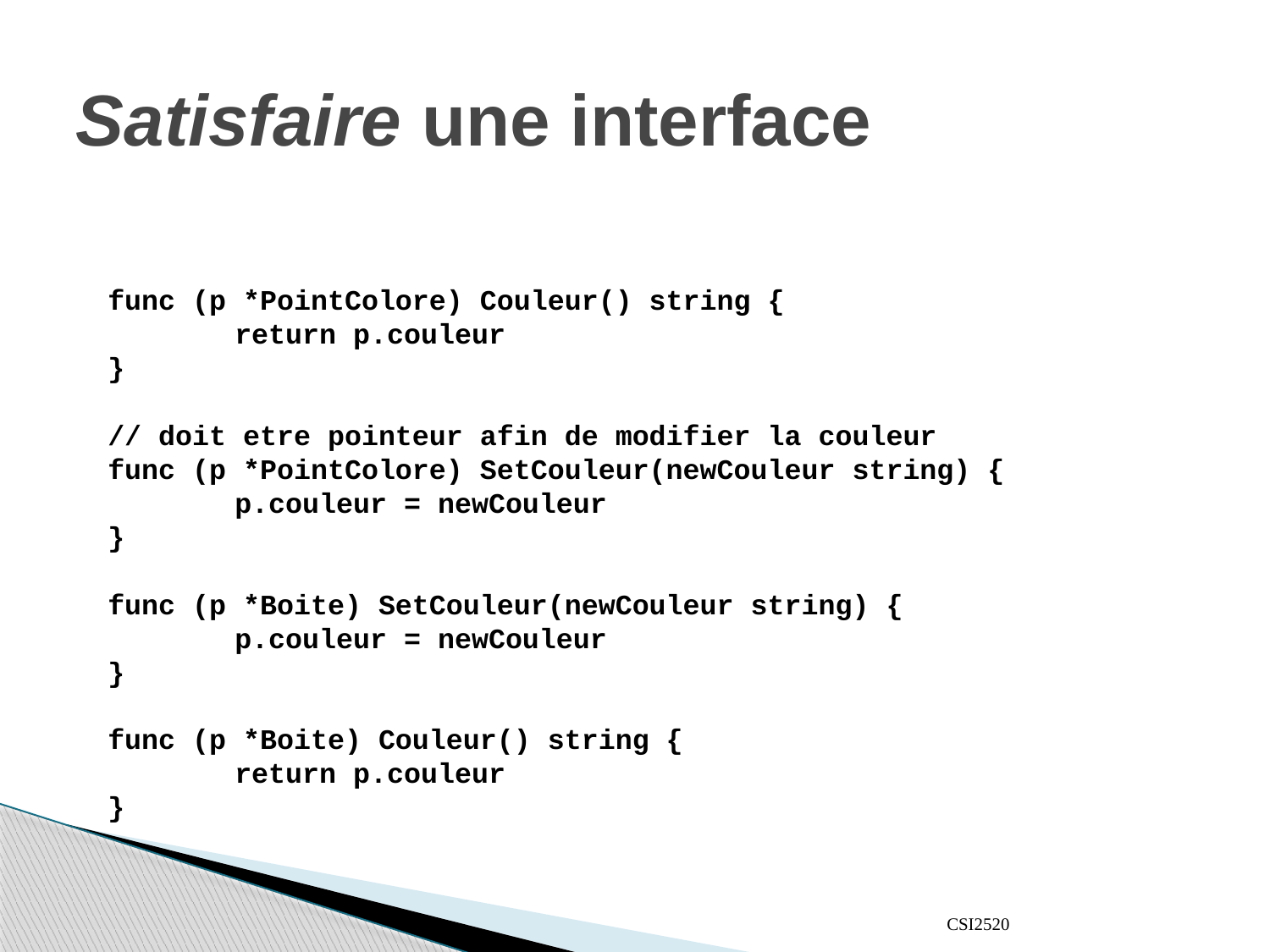

# Satisfaire une interface
func (p *PointColore) Couleur() string {
	return p.couleur
}

// doit etre pointeur afin de modifier la couleur
func (p *PointColore) SetCouleur(newCouleur string) {
	p.couleur = newCouleur
}

func (p *Boite) SetCouleur(newCouleur string) {
	p.couleur = newCouleur
}

func (p *Boite) Couleur() string {
	return p.couleur
}
CSI2520